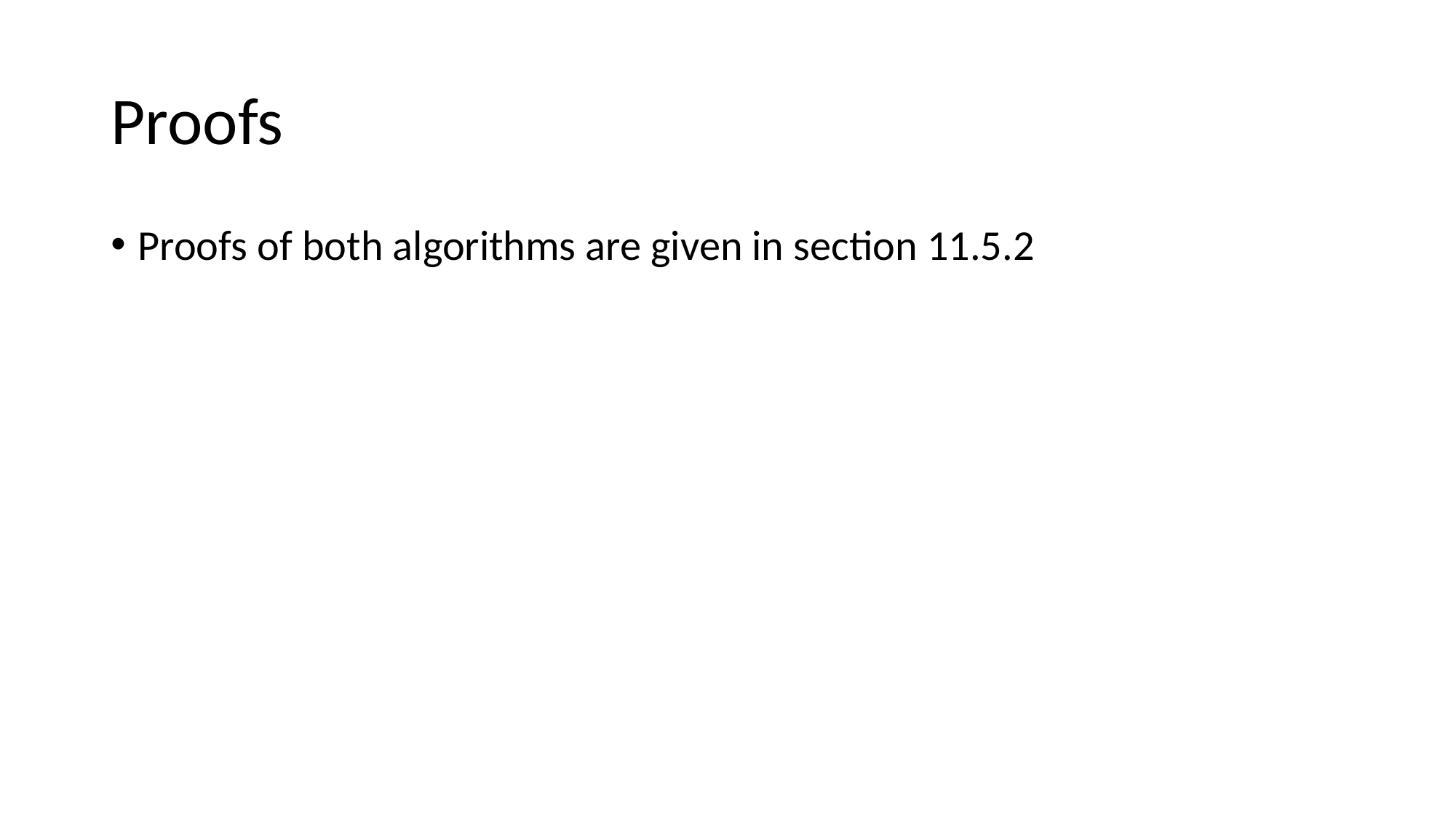

# Proofs
Proofs of both algorithms are given in section 11.5.2